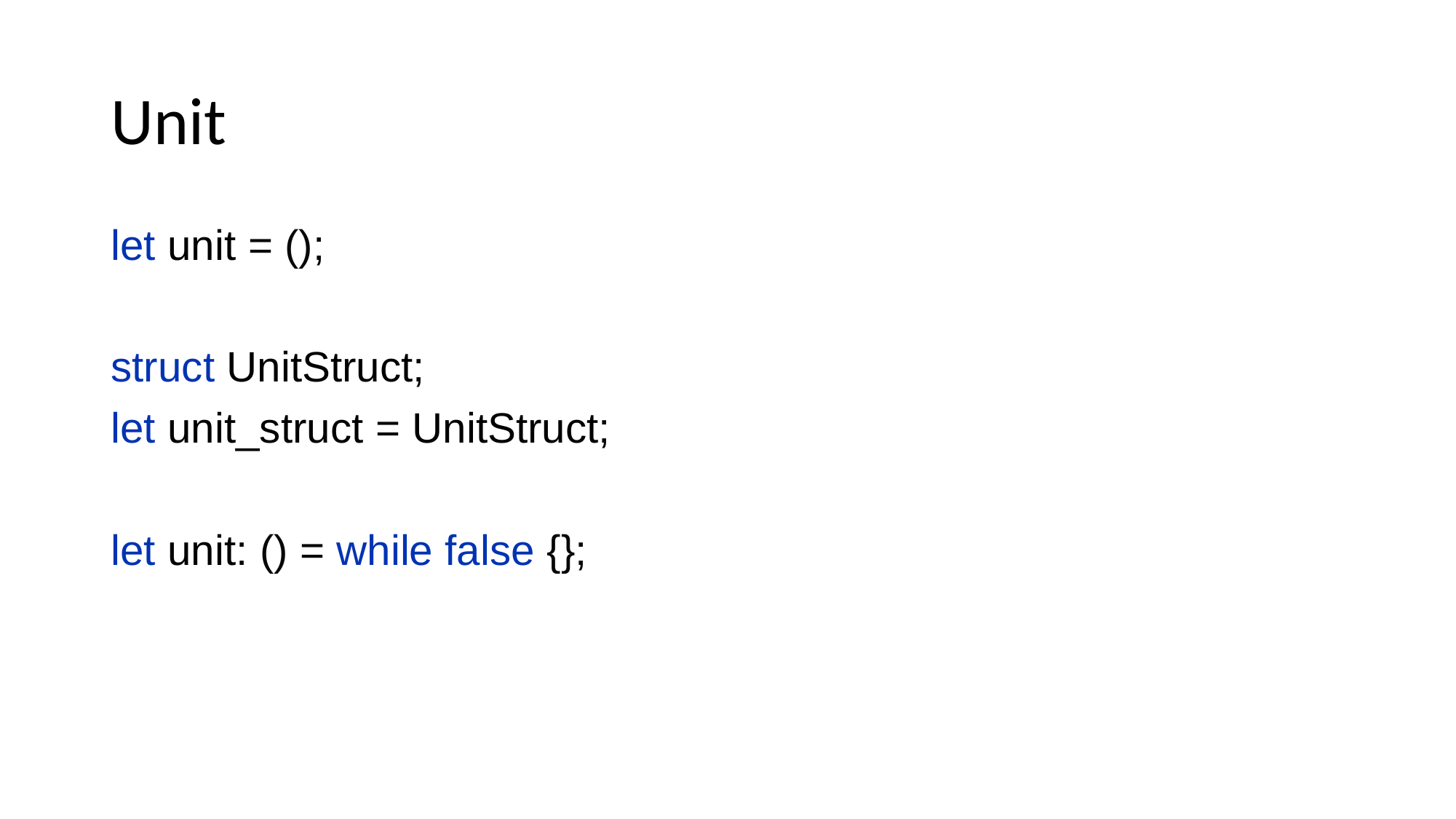

# Unit
let unit = ();

struct UnitStruct;
let unit_struct = UnitStruct;

let unit: () = while false {};